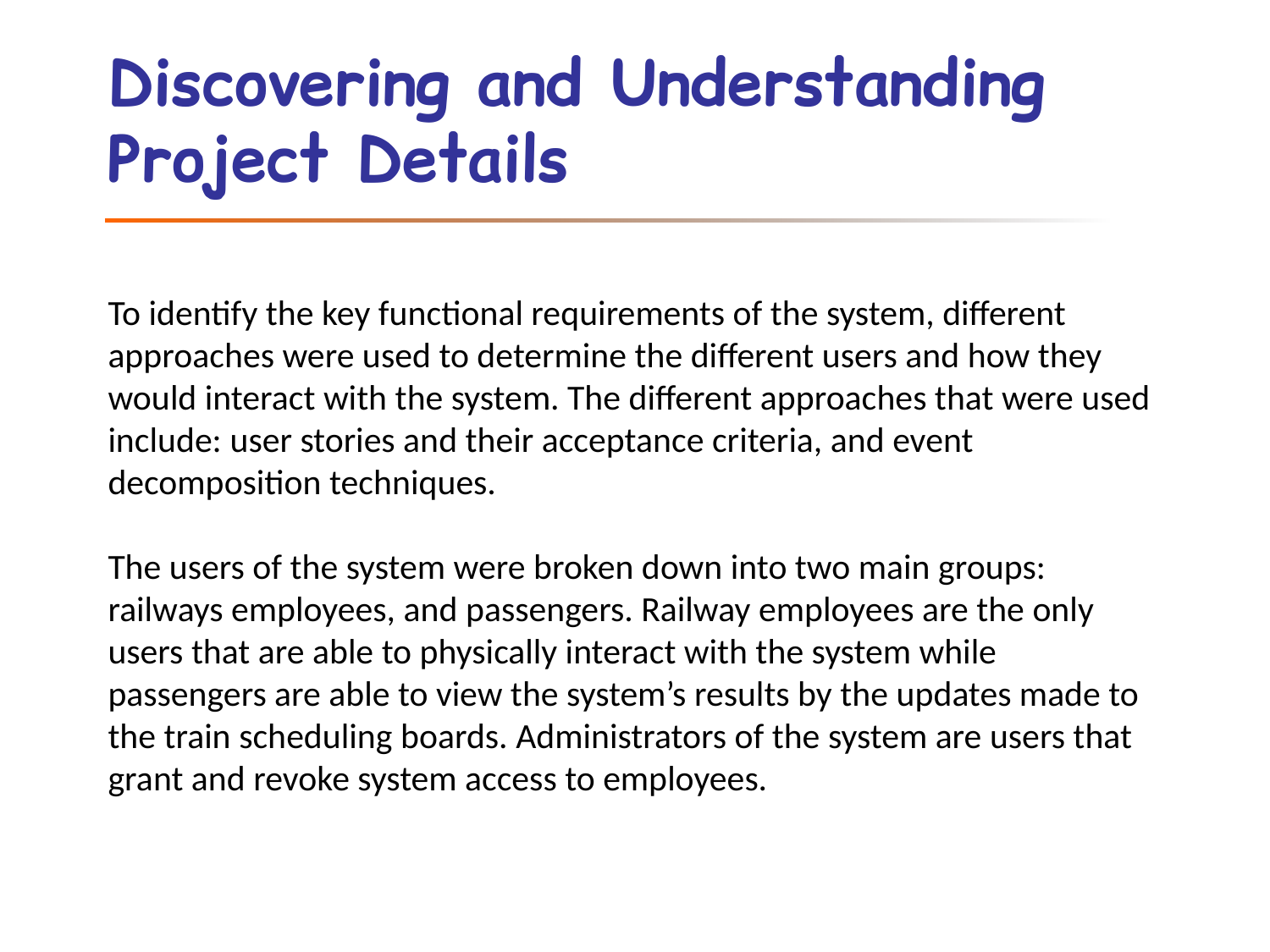

# Discovering and Understanding Project Details

To identify the key functional requirements of the system, different approaches were used to determine the different users and how they would interact with the system. The different approaches that were used include: user stories and their acceptance criteria, and event decomposition techniques.

The users of the system were broken down into two main groups: railways employees, and passengers. Railway employees are the only users that are able to physically interact with the system while passengers are able to view the system’s results by the updates made to the train scheduling boards. Administrators of the system are users that grant and revoke system access to employees.